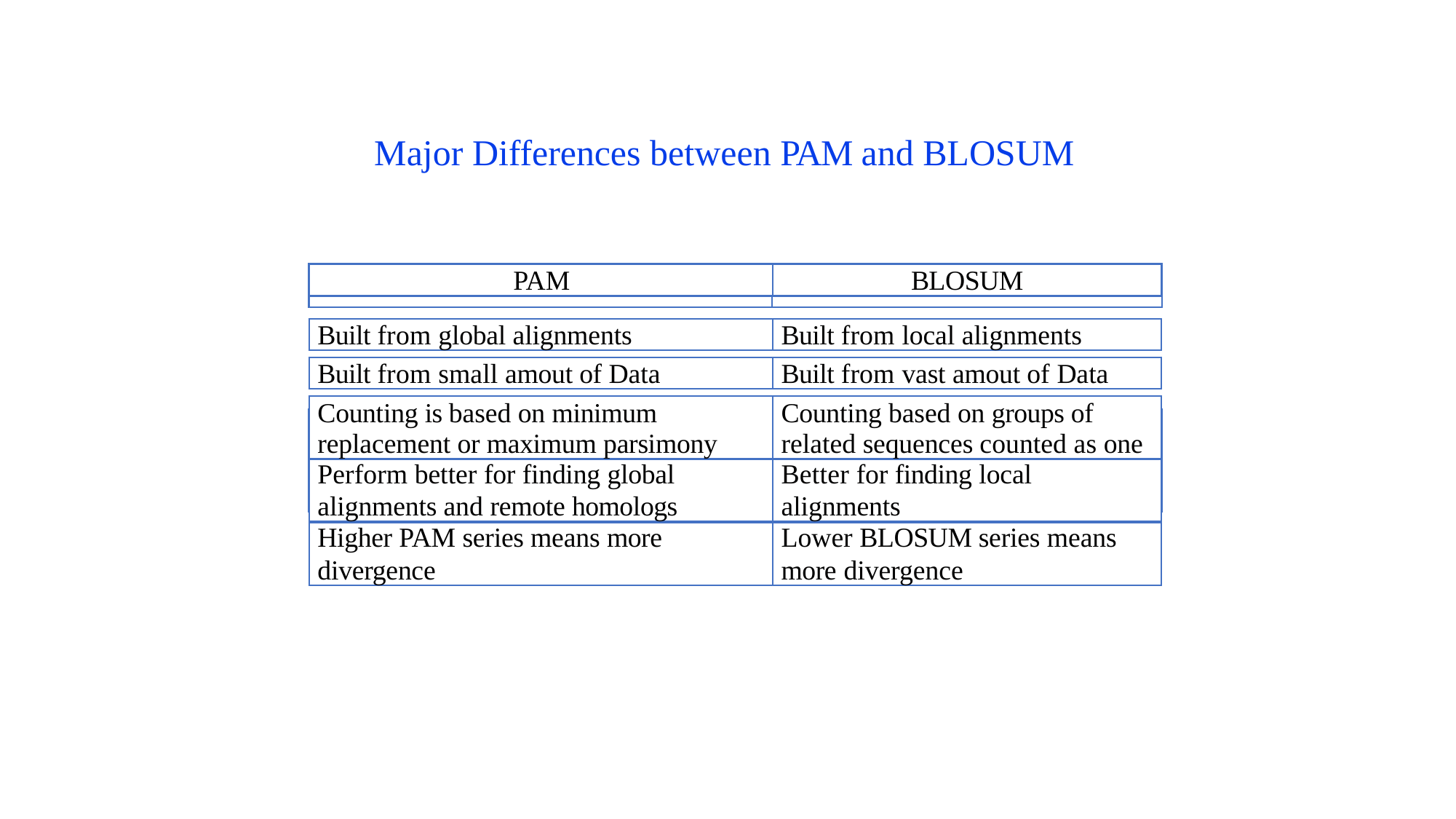

# Major Differences between PAM and BLOSUM

PAM
BLOSUM

Built from global alignments
Built from local alignments
Built from small amout of Data
Built from vast amout of Data
Counting is based on minimum  replacement or maximum parsimony
Counting based on groups of  related sequences counted as one

Perform better for finding global
alignments and remote homologs
Better for finding local
alignments
Higher PAM series means more
divergence
Lower BLOSUM series means
more divergence